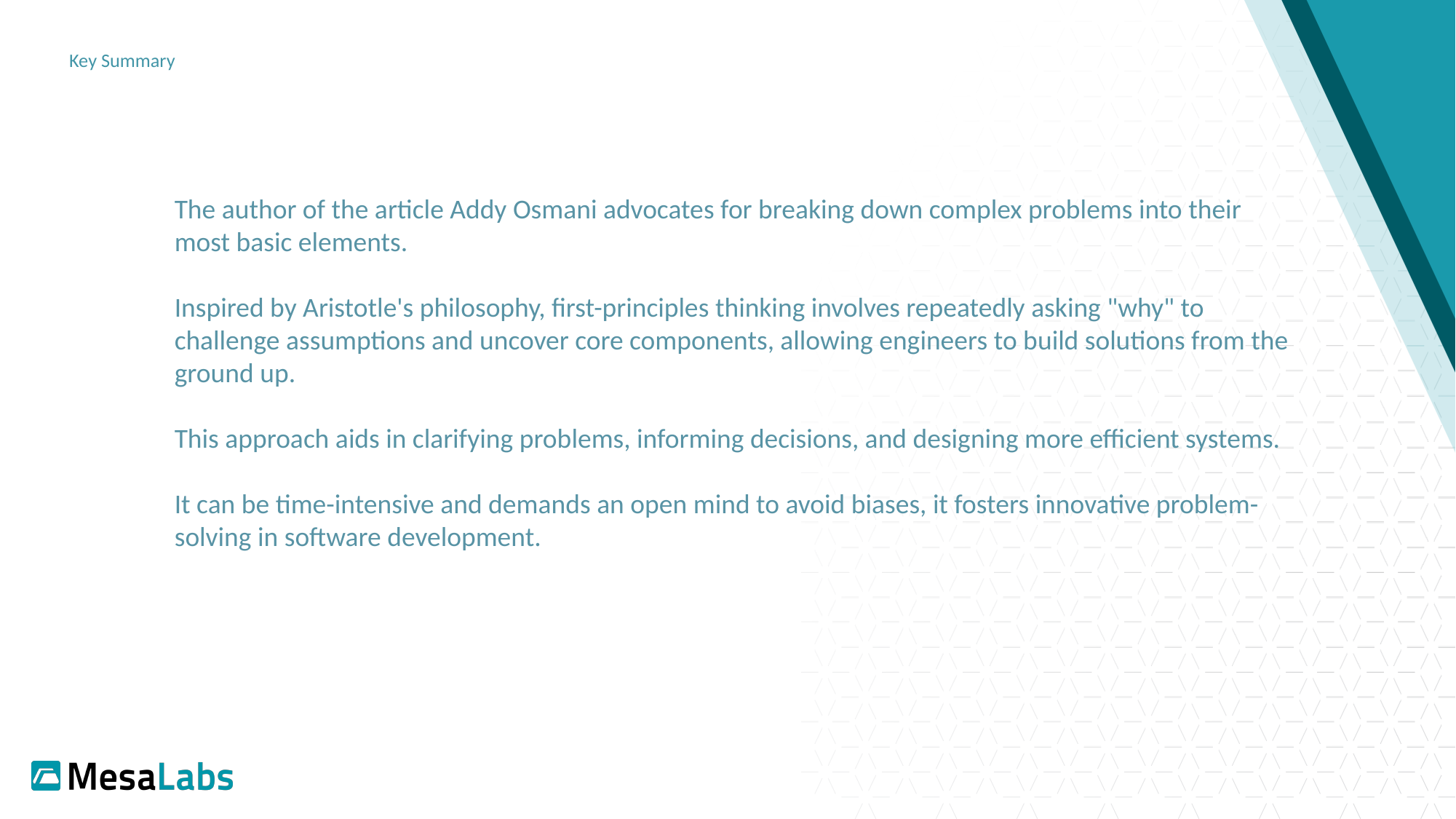

# Key Summary

The author of the article Addy Osmani advocates for breaking down complex problems into their most basic elements.

Inspired by Aristotle's philosophy, first-principles thinking involves repeatedly asking "why" to challenge assumptions and uncover core components, allowing engineers to build solutions from the ground up.

This approach aids in clarifying problems, informing decisions, and designing more efficient systems.

It can be time-intensive and demands an open mind to avoid biases, it fosters innovative problem-solving in software development.